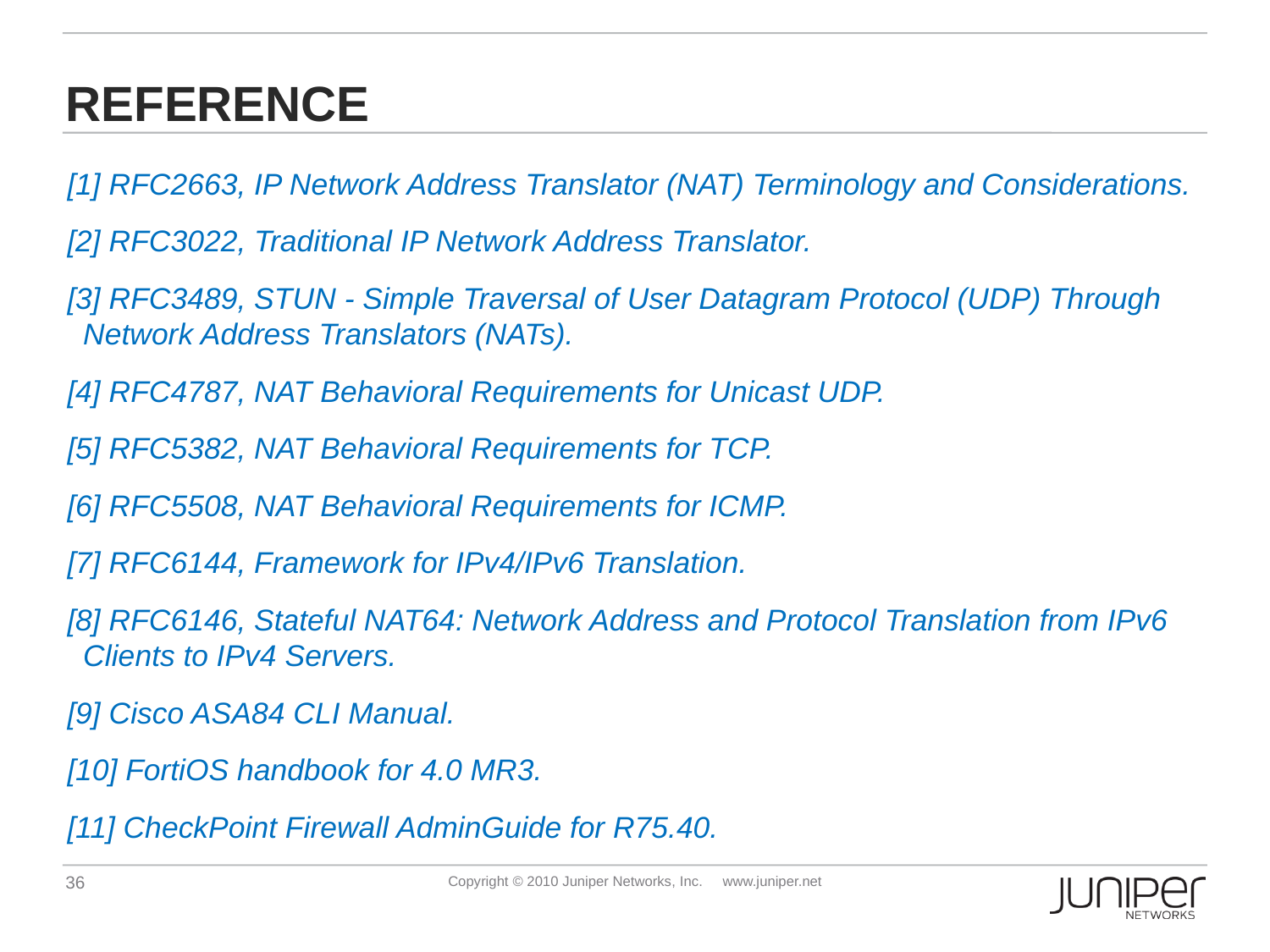

# Reference
[1] RFC2663, IP Network Address Translator (NAT) Terminology and Considerations.
[2] RFC3022, Traditional IP Network Address Translator.
[3] RFC3489, STUN - Simple Traversal of User Datagram Protocol (UDP) Through Network Address Translators (NATs).
[4] RFC4787, NAT Behavioral Requirements for Unicast UDP.
[5] RFC5382, NAT Behavioral Requirements for TCP.
[6] RFC5508, NAT Behavioral Requirements for ICMP.
[7] RFC6144, Framework for IPv4/IPv6 Translation.
[8] RFC6146, Stateful NAT64: Network Address and Protocol Translation from IPv6 Clients to IPv4 Servers.
[9] Cisco ASA84 CLI Manual.
[10] FortiOS handbook for 4.0 MR3.
[11] CheckPoint Firewall AdminGuide for R75.40.